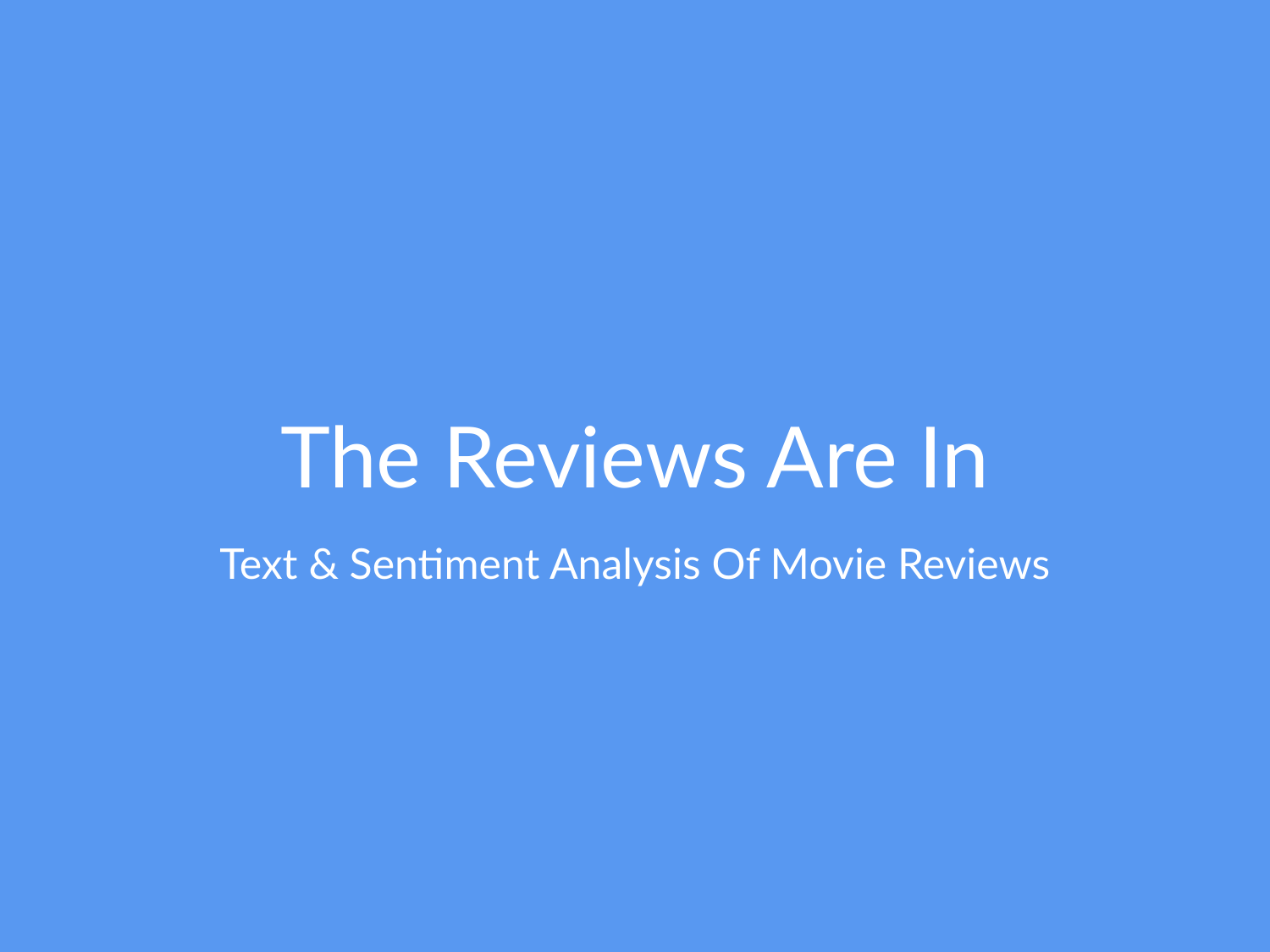

# The Reviews Are In
Text & Sentiment Analysis Of Movie Reviews